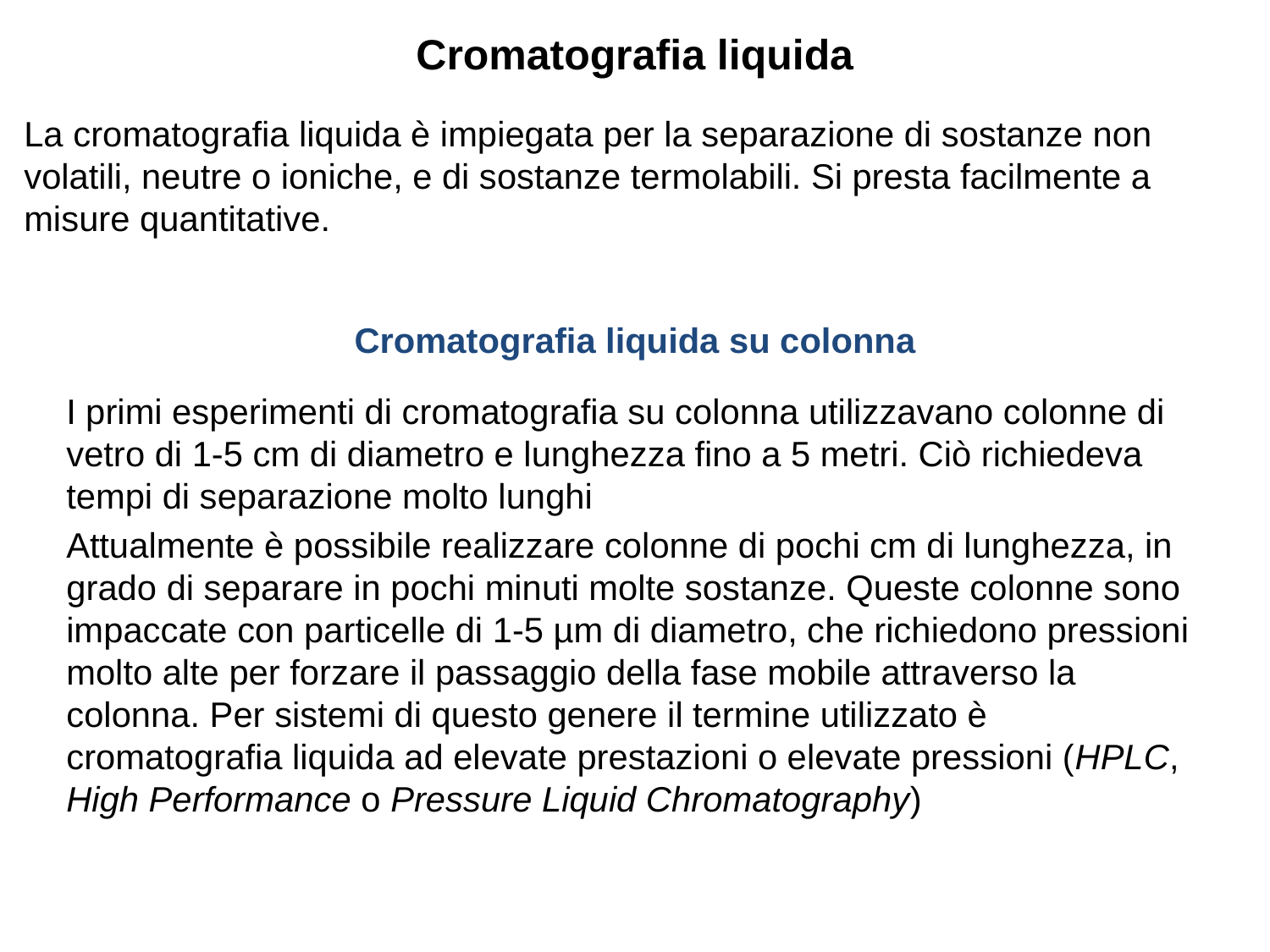

# Cromatografia liquida
La cromatografia liquida è impiegata per la separazione di sostanze non volatili, neutre o ioniche, e di sostanze termolabili. Si presta facilmente a misure quantitative.
Cromatografia liquida su colonna
I primi esperimenti di cromatografia su colonna utilizzavano colonne di vetro di 1-5 cm di diametro e lunghezza fino a 5 metri. Ciò richiedeva tempi di separazione molto lunghi
Attualmente è possibile realizzare colonne di pochi cm di lunghezza, in grado di separare in pochi minuti molte sostanze. Queste colonne sono impaccate con particelle di 1-5 µm di diametro, che richiedono pressioni molto alte per forzare il passaggio della fase mobile attraverso la colonna. Per sistemi di questo genere il termine utilizzato è cromatografia liquida ad elevate prestazioni o elevate pressioni (HPLC, High Performance o Pressure Liquid Chromatography)